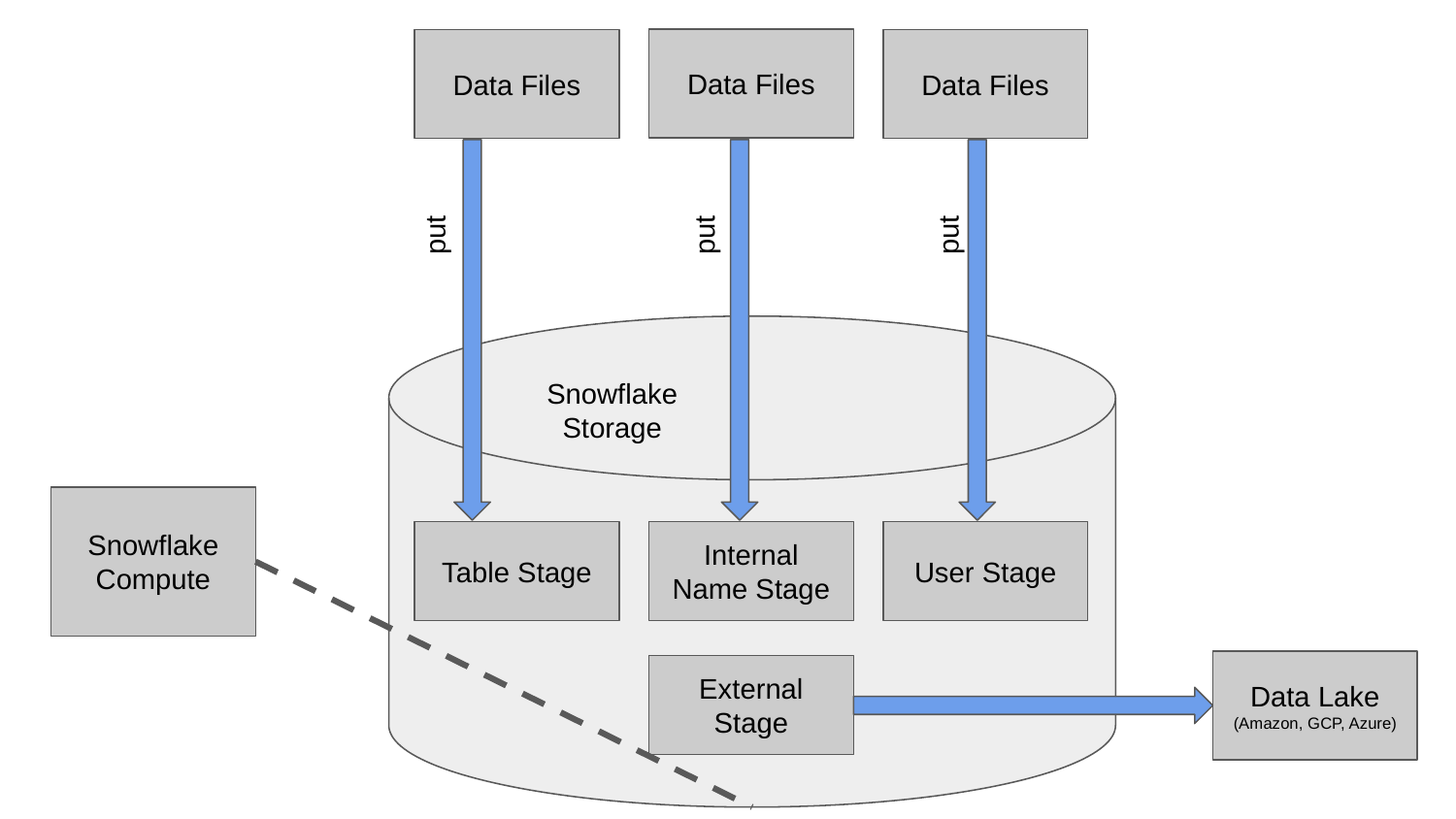

Data Files
Data Files
Data Files
put
put
put

Snowflake Storage
Snowflake Compute
User Stage
Table Stage
Internal Name Stage
Data Lake (Amazon, GCP, Azure)
External Stage